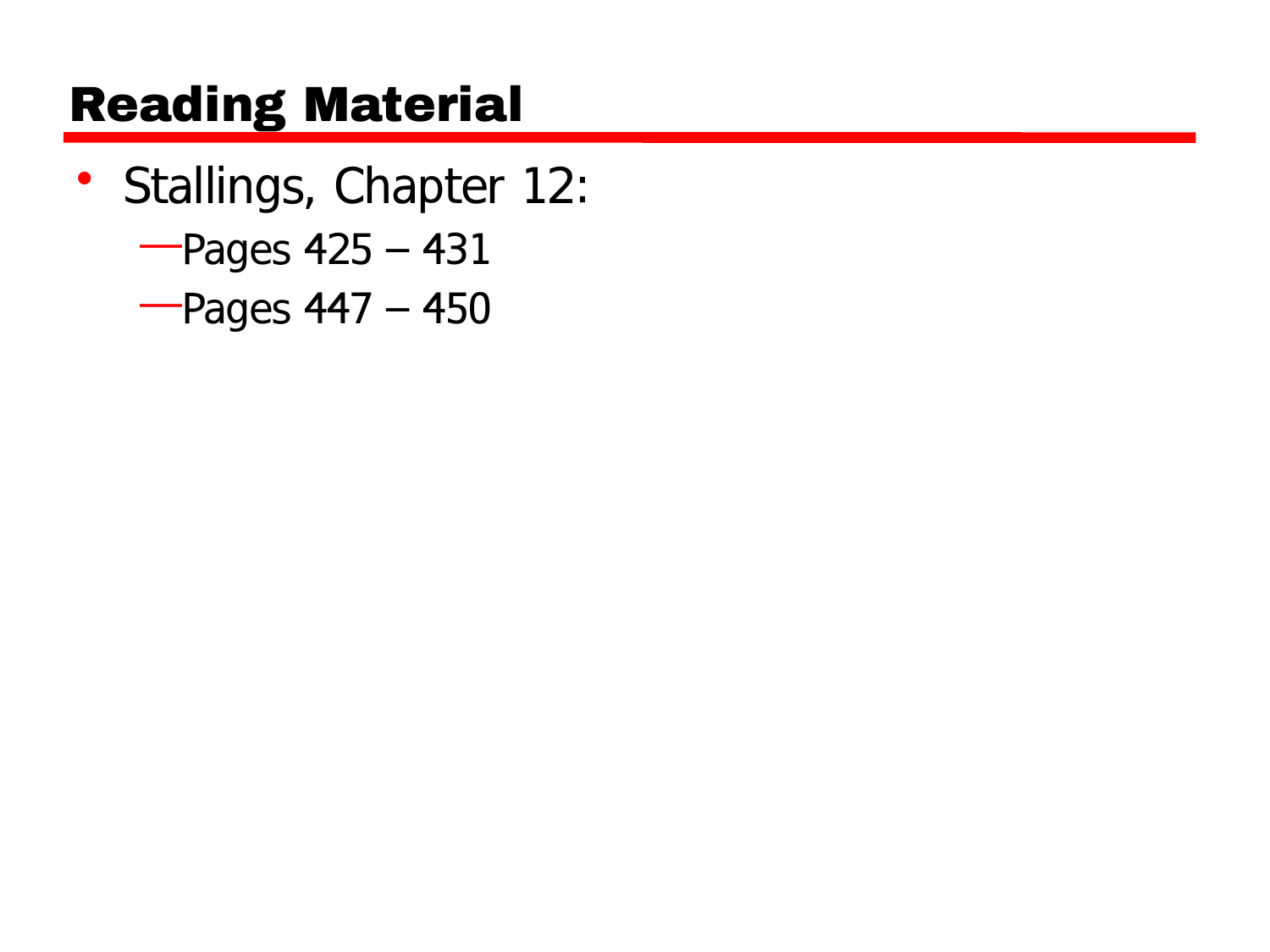

# Reading Material
Stallings, Chapter 12:
Pages 425 – 431
Pages 447 – 450